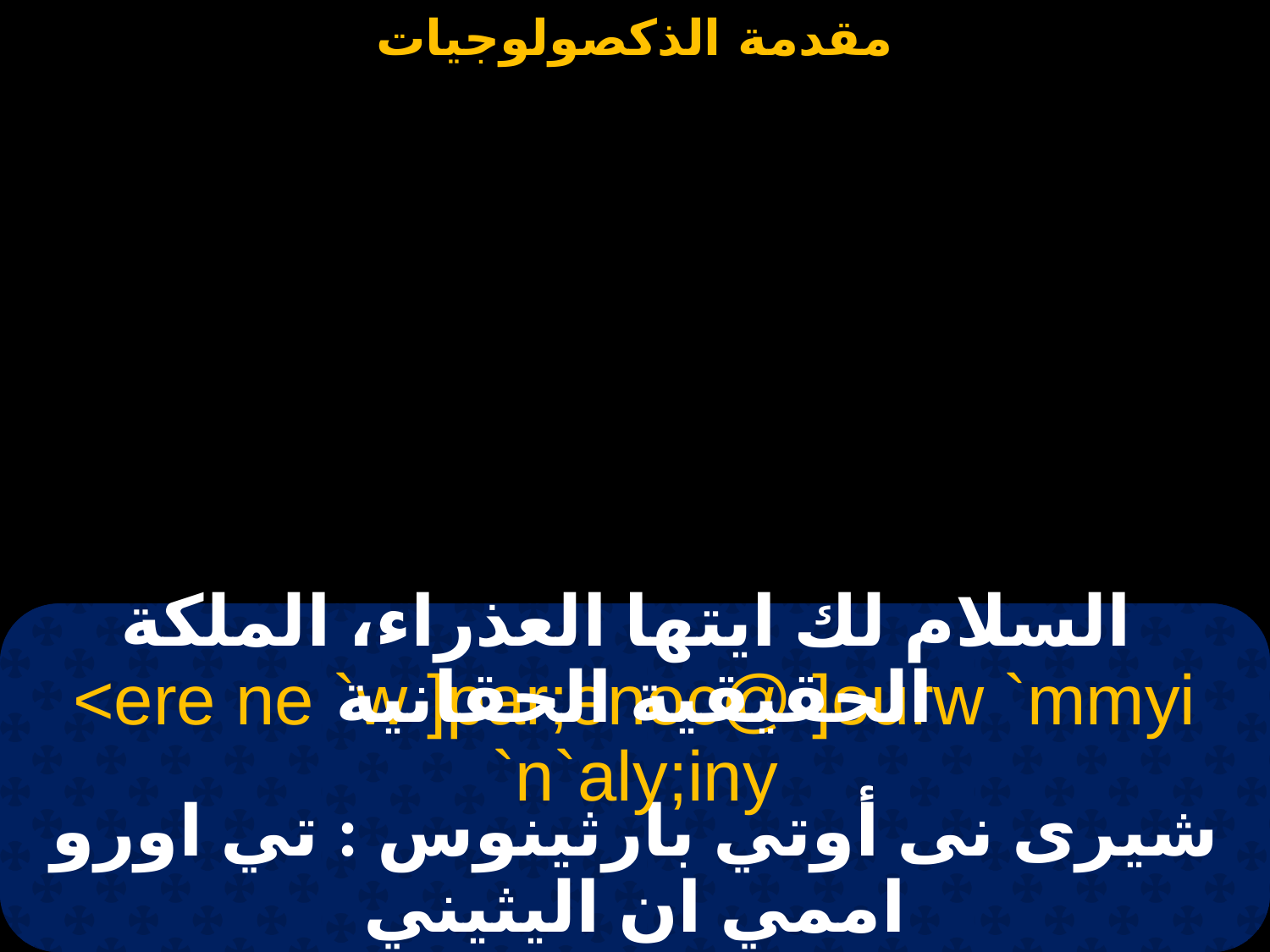

#
 السلام لك ايتها العذراء، الملكة الحقيقية الحقانية
<ere ne `w ]par;enoc@ ]ourw `mmyi `n`aly;iny
شيرى نى أوتي بارثينوس : تي اورو اممي ان اليثيني